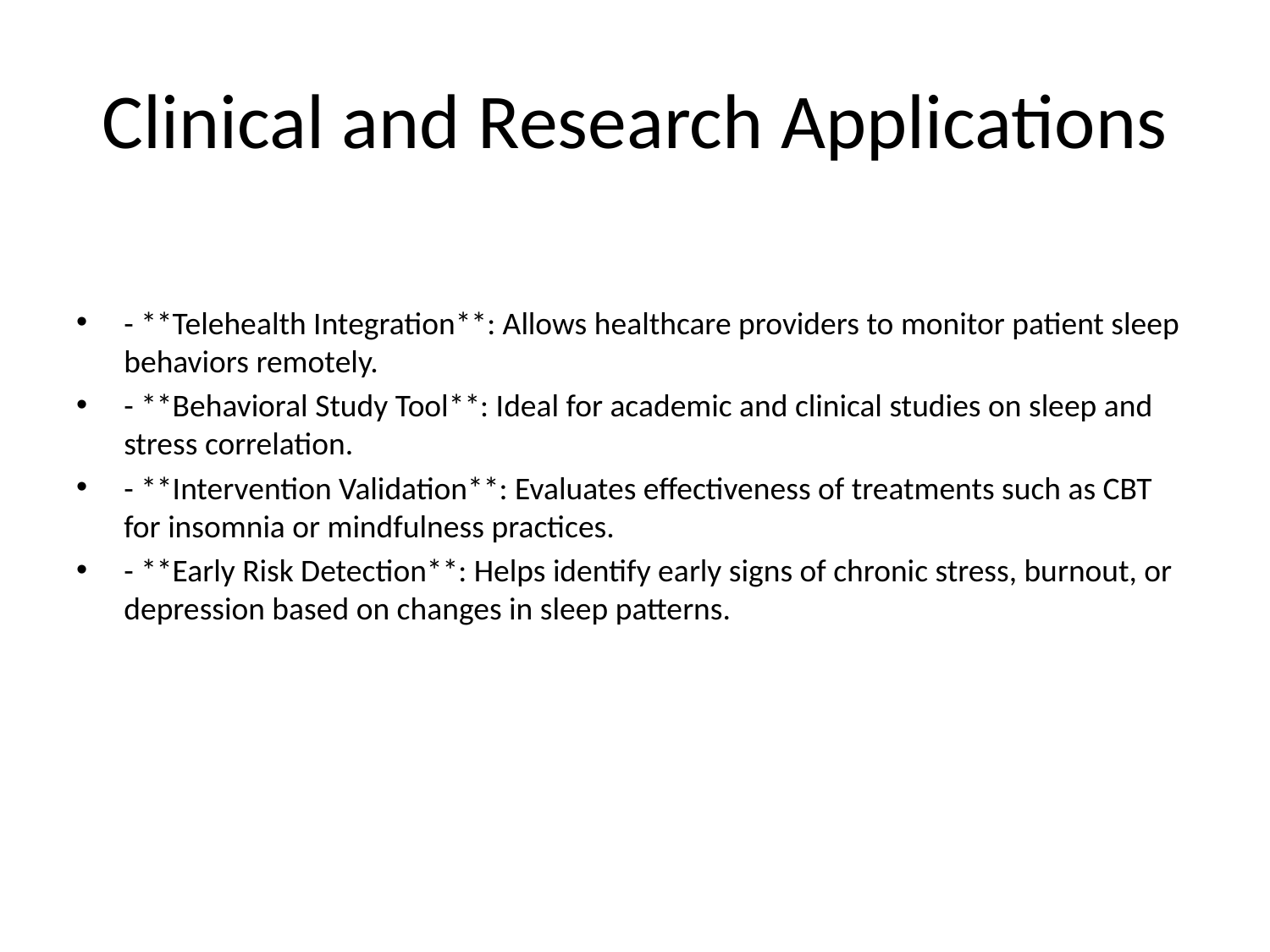

# Clinical and Research Applications

- **Telehealth Integration**: Allows healthcare providers to monitor patient sleep behaviors remotely.
- **Behavioral Study Tool**: Ideal for academic and clinical studies on sleep and stress correlation.
- **Intervention Validation**: Evaluates effectiveness of treatments such as CBT for insomnia or mindfulness practices.
- **Early Risk Detection**: Helps identify early signs of chronic stress, burnout, or depression based on changes in sleep patterns.